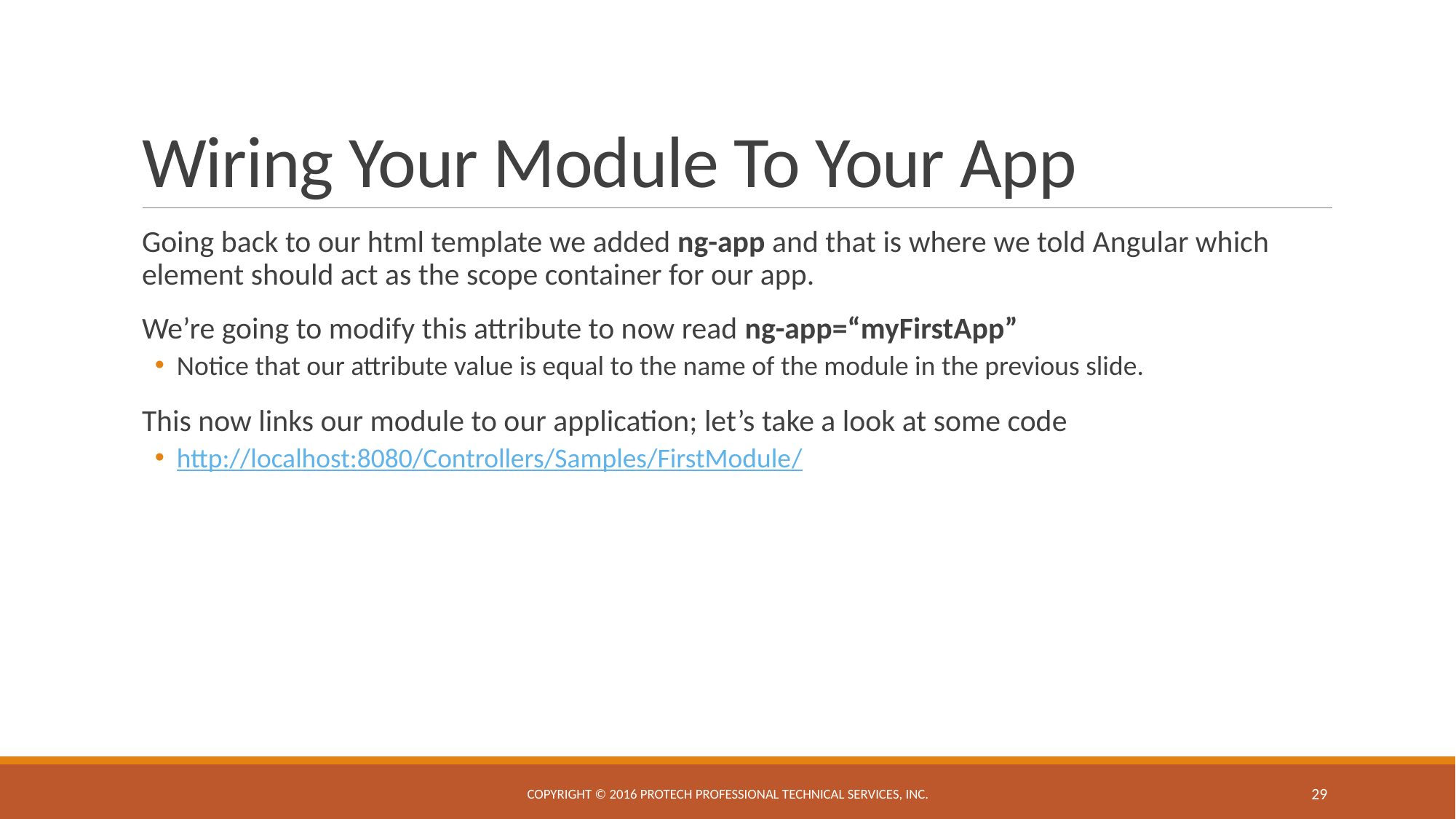

# Wiring Your Module To Your App
Going back to our html template we added ng-app and that is where we told Angular which element should act as the scope container for our app.
We’re going to modify this attribute to now read ng-app=“myFirstApp”
Notice that our attribute value is equal to the name of the module in the previous slide.
This now links our module to our application; let’s take a look at some code
http://localhost:8080/Controllers/Samples/FirstModule/

Copyright © 2016 ProTech Professional Technical Services, Inc.
29